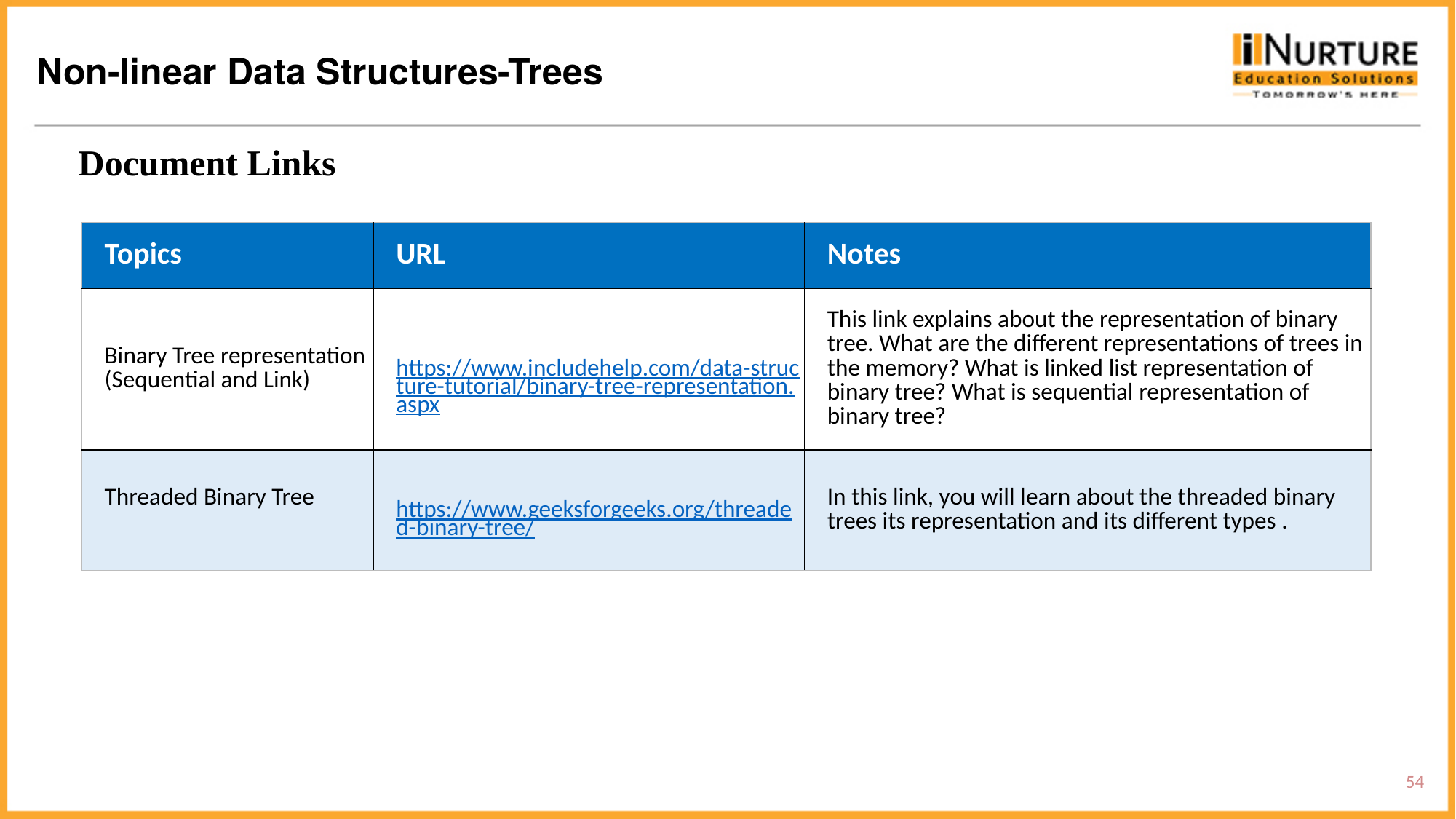

Non-linear Data Structures-Trees
Document Links
| Topics | URL | Notes |
| --- | --- | --- |
| Binary Tree representation (Sequential and Link) | https://www.includehelp.com/data-structure-tutorial/binary-tree-representation.aspx | This link explains about the representation of binary tree. What are the different representations of trees in the memory? What is linked list representation of binary tree? What is sequential representation of binary tree? |
| Threaded Binary Tree | https://www.geeksforgeeks.org/threaded-binary-tree/ | In this link, you will learn about the threaded binary trees its representation and its different types . |
54